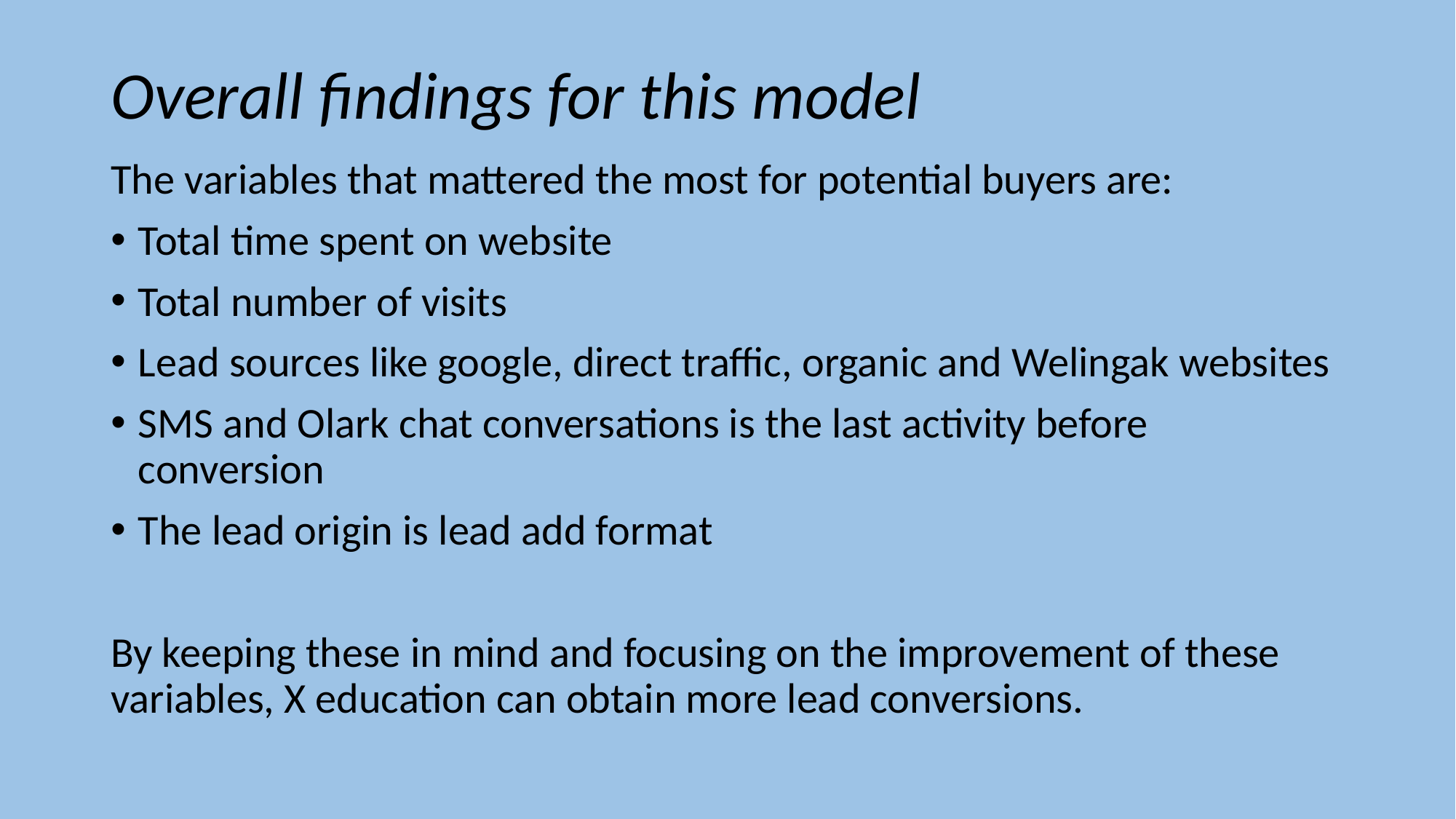

# Overall findings for this model
The variables that mattered the most for potential buyers are:
Total time spent on website
Total number of visits
Lead sources like google, direct traffic, organic and Welingak websites
SMS and Olark chat conversations is the last activity before conversion
The lead origin is lead add format

By keeping these in mind and focusing on the improvement of these variables, X education can obtain more lead conversions.